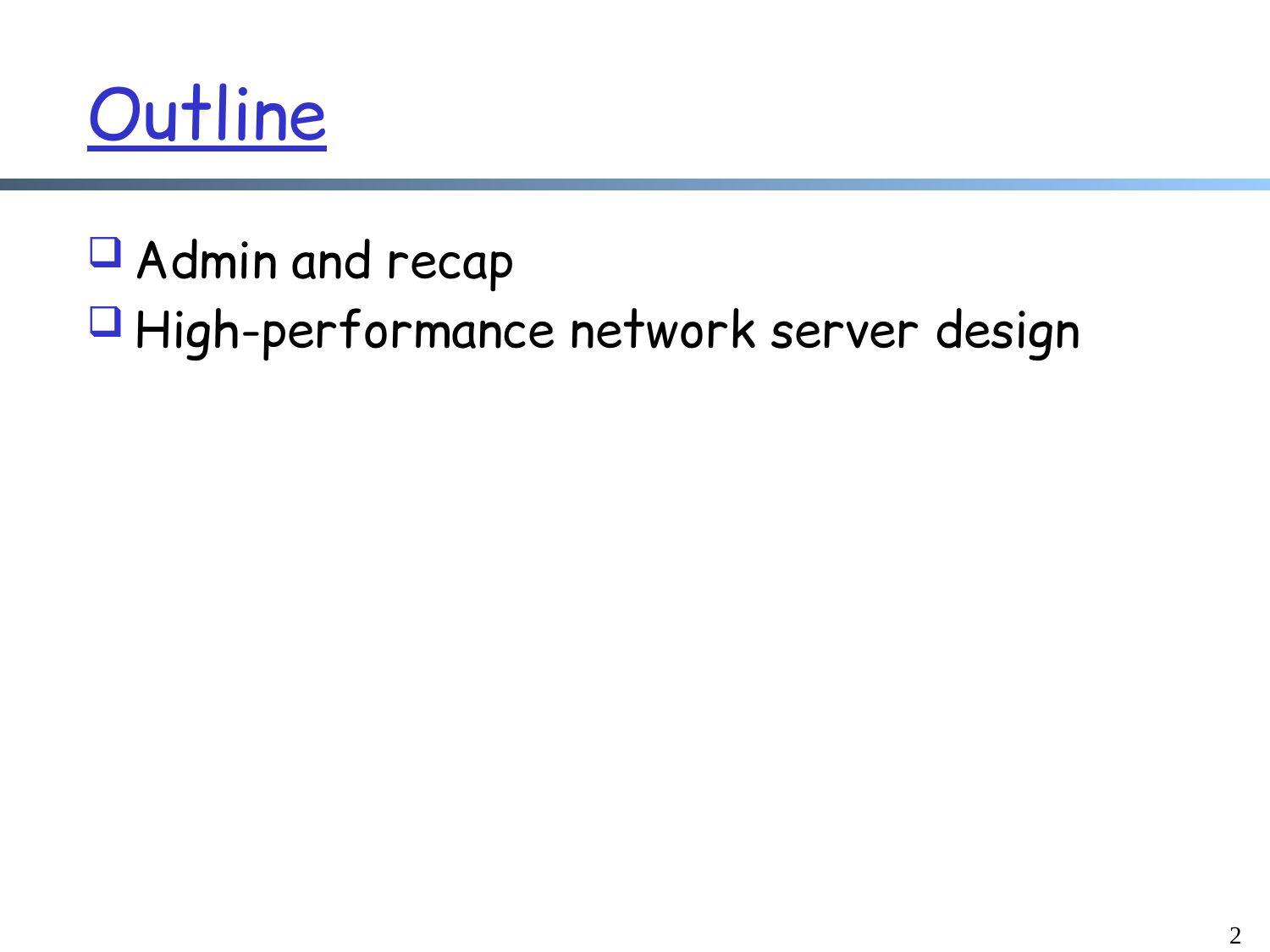

# Outline
Admin and recap
High-performance network server design

2